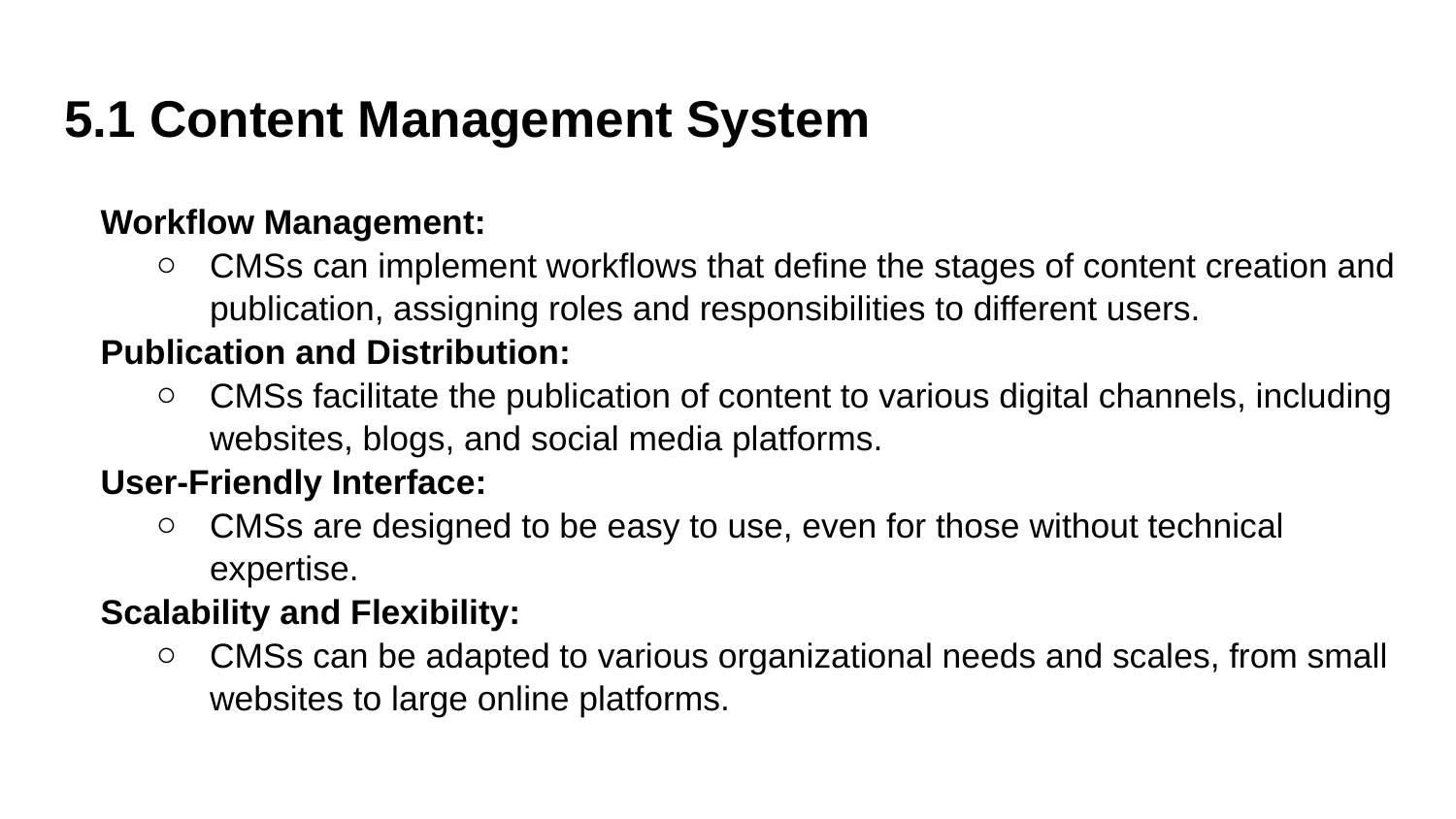

# 5.1 Content Management System
Workflow Management:
CMSs can implement workflows that define the stages of content creation and publication, assigning roles and responsibilities to different users.
Publication and Distribution:
CMSs facilitate the publication of content to various digital channels, including websites, blogs, and social media platforms.
User-Friendly Interface:
CMSs are designed to be easy to use, even for those without technical expertise.
Scalability and Flexibility:
CMSs can be adapted to various organizational needs and scales, from small websites to large online platforms.